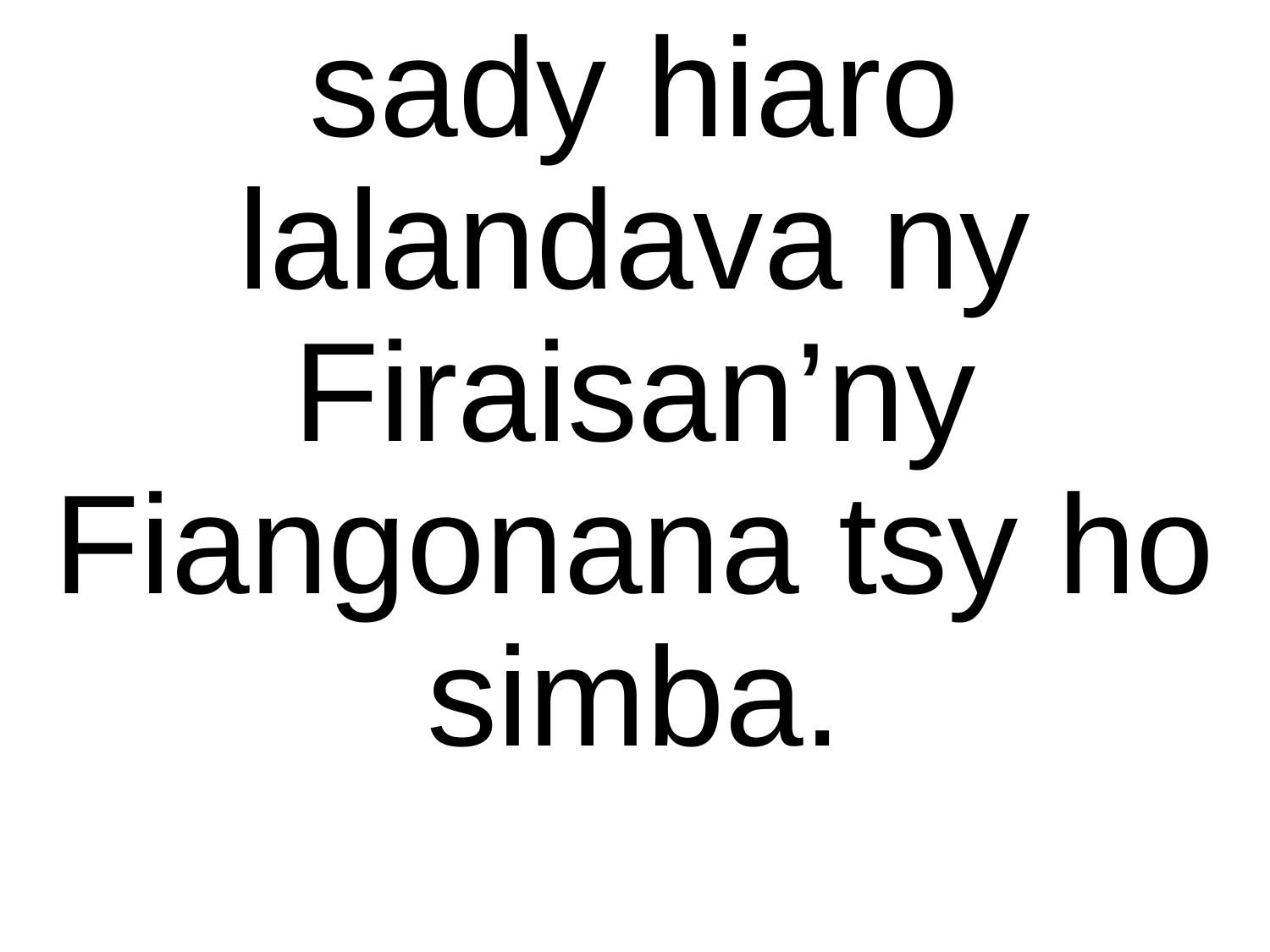

# sady hiaro lalandava ny Firaisan’ny Fiangonana tsy ho simba.